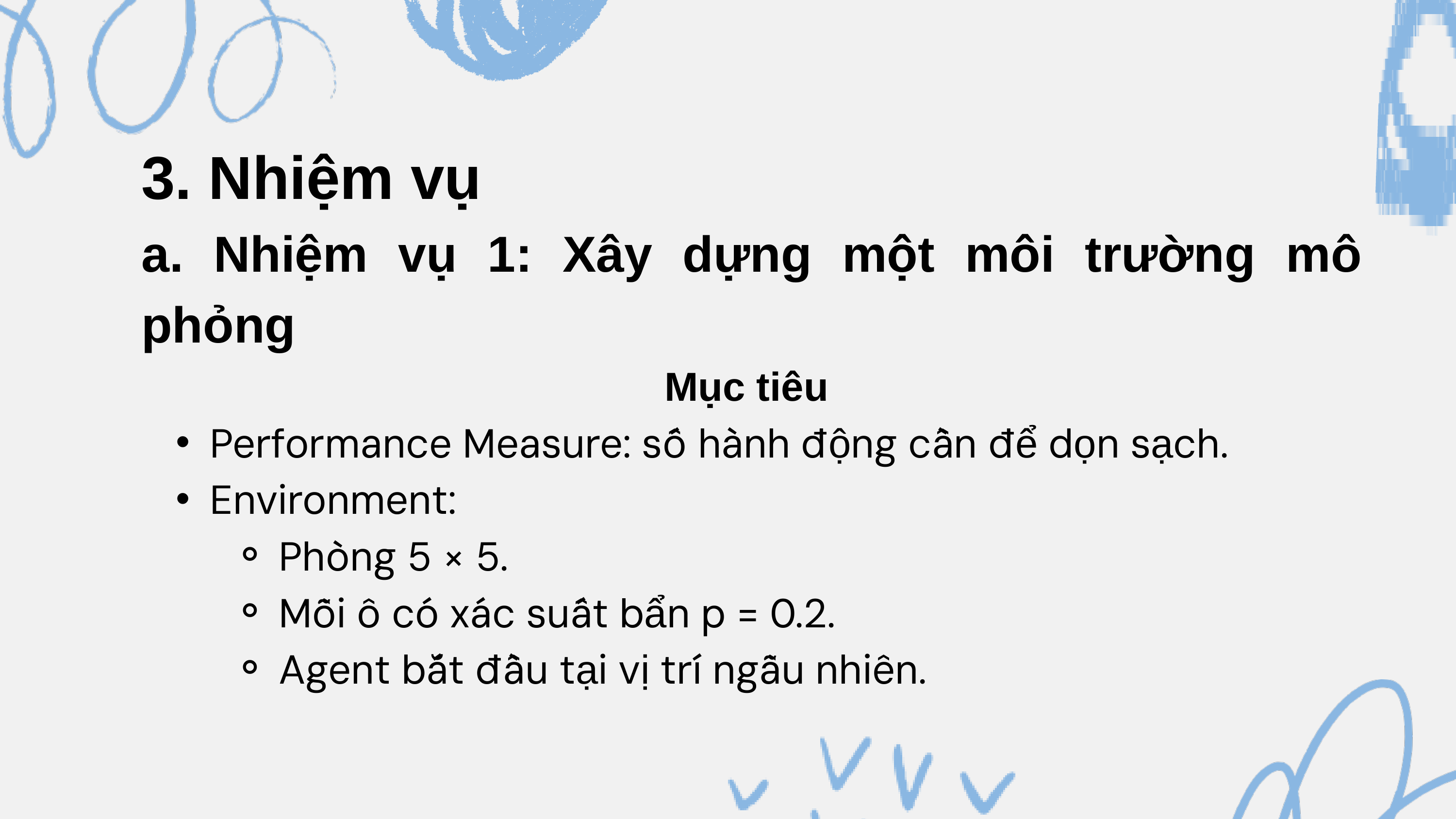

3. Nhiệm vụ
a. Nhiệm vụ 1: Xây dựng một môi trường mô phỏng
Mục tiêu
Performance Measure: số hành động cần để dọn sạch.
Environment:
Phòng 5 × 5.
Mỗi ô có xác suất bẩn p = 0.2.
Agent bắt đầu tại vị trí ngẫu nhiên.